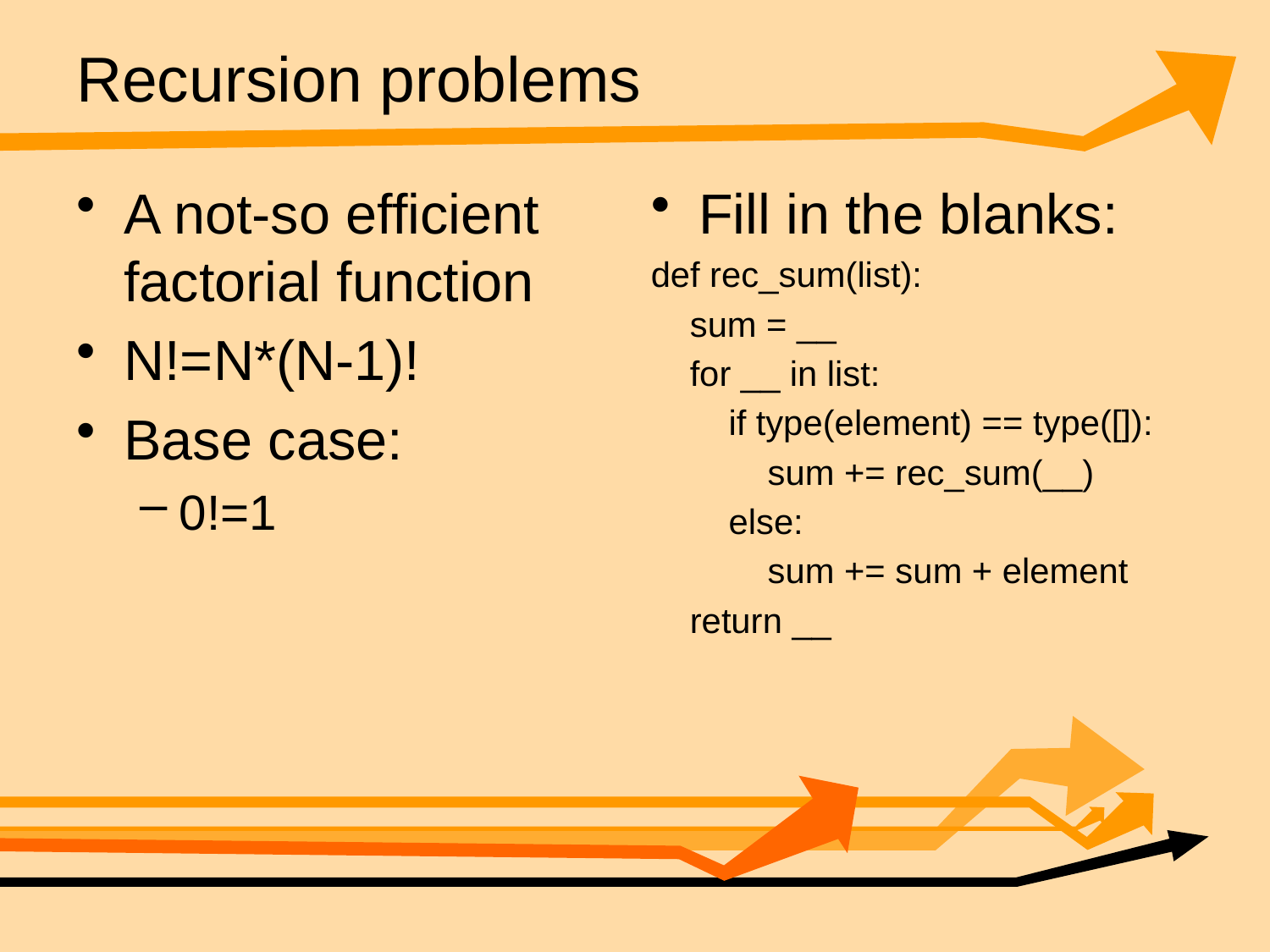

# Recursion problems
A not-so efficient factorial function
N!=N*(N-1)!
Base case:
0!=1

Fill in the blanks:
def rec_sum(list):
    sum = __
    for __ in list:
        if type(element) == type([]):
            sum += rec_sum(__)
        else:
            sum += sum + element
    return __